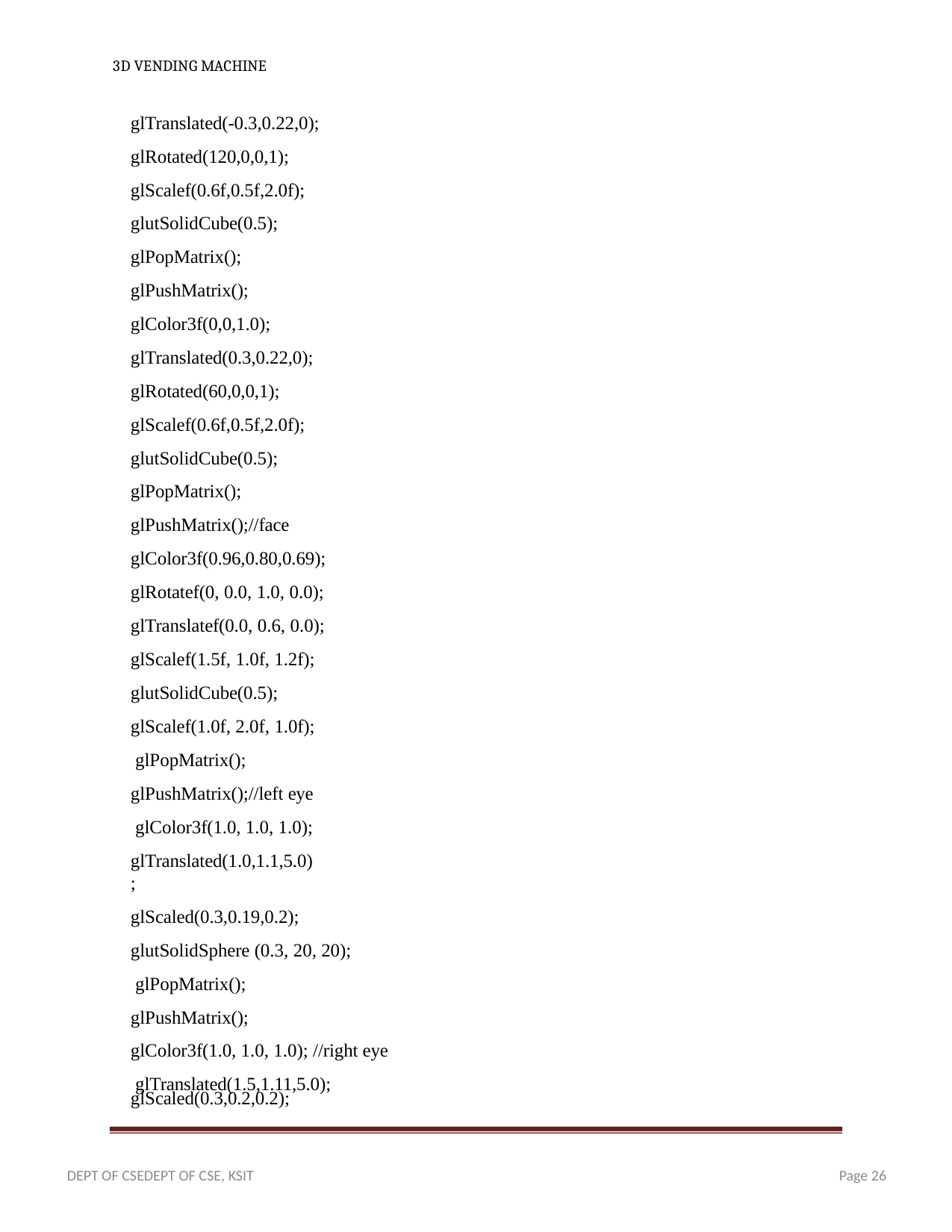

3D VENDING MACHINE

glTranslated(-0.3,0.22,0);  glRotated(120,0,0,1);  glScalef(0.6f,0.5f,2.0f);  glutSolidCube(0.5);  glPopMatrix();  glPushMatrix();  glColor3f(0,0,1.0);  glTranslated(0.3,0.22,0);  glRotated(60,0,0,1);  glScalef(0.6f,0.5f,2.0f);  glutSolidCube(0.5);  glPopMatrix();  glPushMatrix();//face  glColor3f(0.96,0.80,0.69);
glRotatef(0, 0.0, 1.0, 0.0);
glTranslatef(0.0, 0.6, 0.0);
glScalef(1.5f, 1.0f, 1.2f);
glutSolidCube(0.5);  glScalef(1.0f, 2.0f, 1.0f);  glPopMatrix();  glPushMatrix();//left eye  glColor3f(1.0, 1.0, 1.0);
glTranslated(1.0,1.1,5.0);
glScaled(0.3,0.19,0.2);  glutSolidSphere (0.3, 20, 20);  glPopMatrix();  glPushMatrix();
glColor3f(1.0, 1.0, 1.0); //right eye  glTranslated(1.5,1.11,5.0);
glScaled(0.3,0.2,0.2);

Page 26
DEPT OF CSEDEPT OF CSE, KSIT